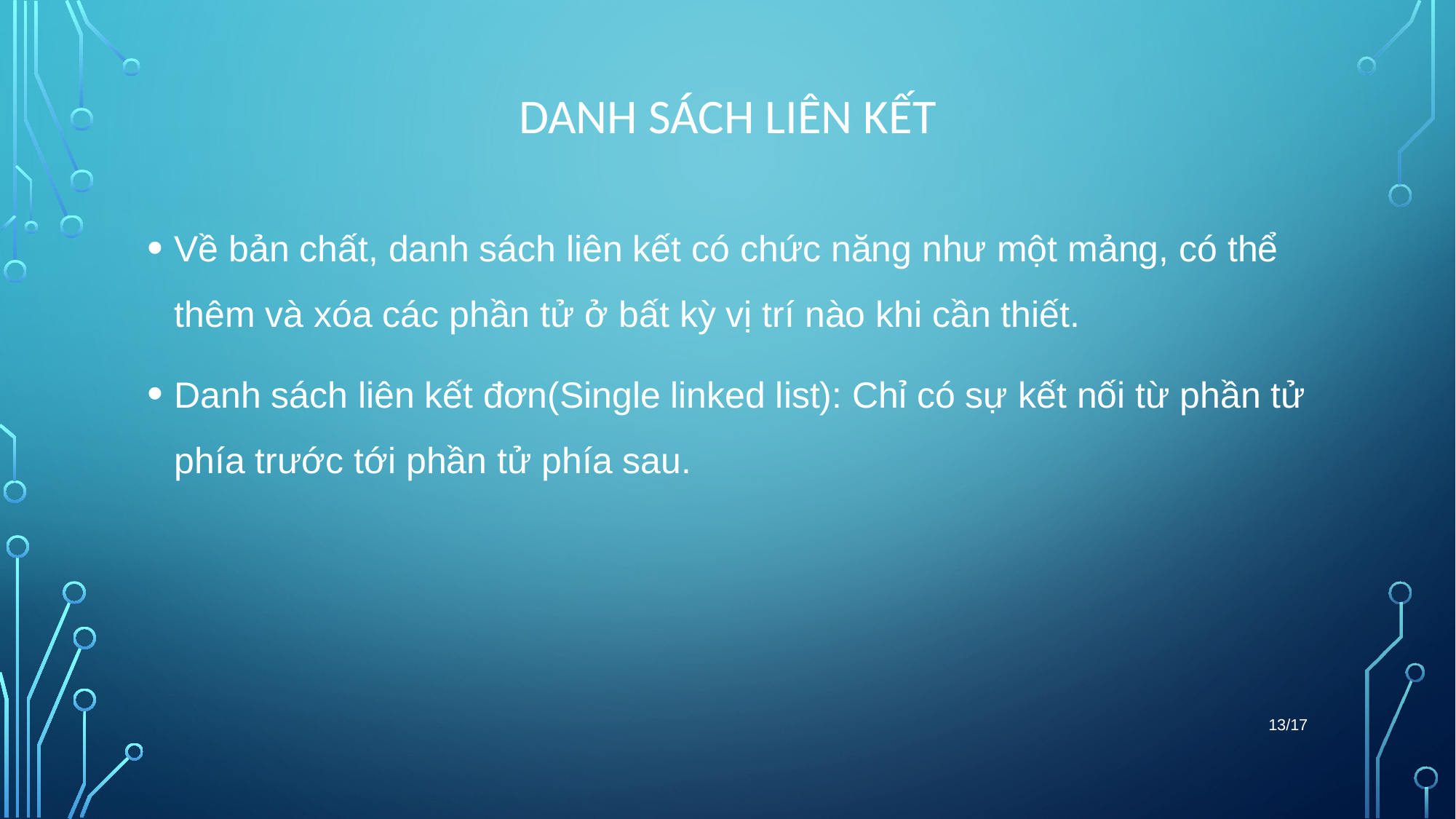

# Danh sách liên kết
Về bản chất, danh sách liên kết có chức năng như một mảng, có thể thêm và xóa các phần tử ở bất kỳ vị trí nào khi cần thiết.
Danh sách liên kết đơn(Single linked list): Chỉ có sự kết nối từ phần tử phía trước tới phần tử phía sau.

13/17